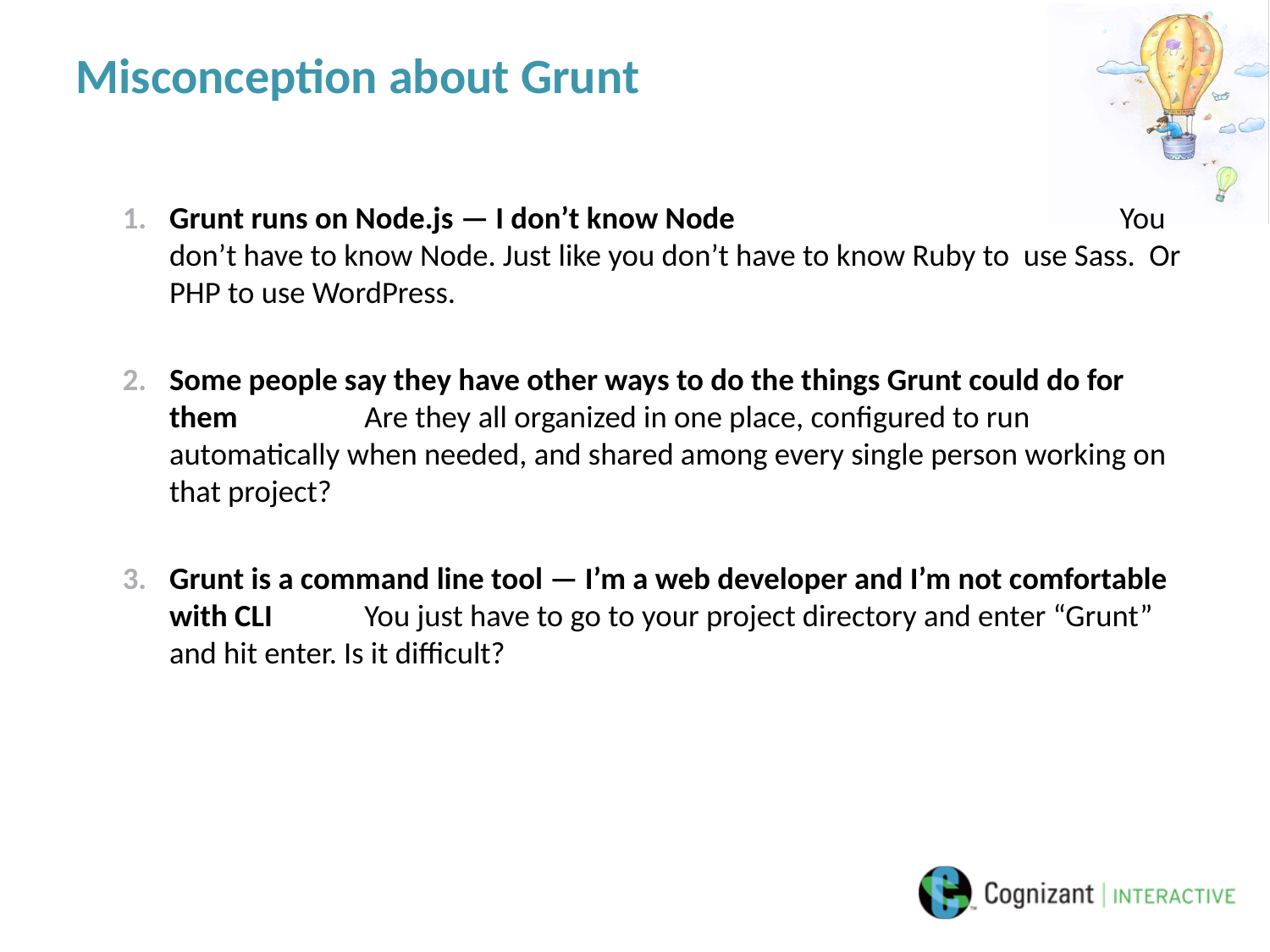

# Misconception about Grunt

Grunt runs on Node.js — I don’t know Node                                                       You don’t have to know Node. Just like you don’t have to know Ruby to  use Sass.  Or PHP to use WordPress.

Some people say they have other ways to do the things Grunt could do for them 							        Are they all organized in one place, configured to run automatically when needed, and shared among every single person working on that project?

Grunt is a command line tool — I’m a web developer and I’m not comfortable with CLI 							        You just have to go to your project directory and enter “Grunt” and hit enter. Is it difficult?